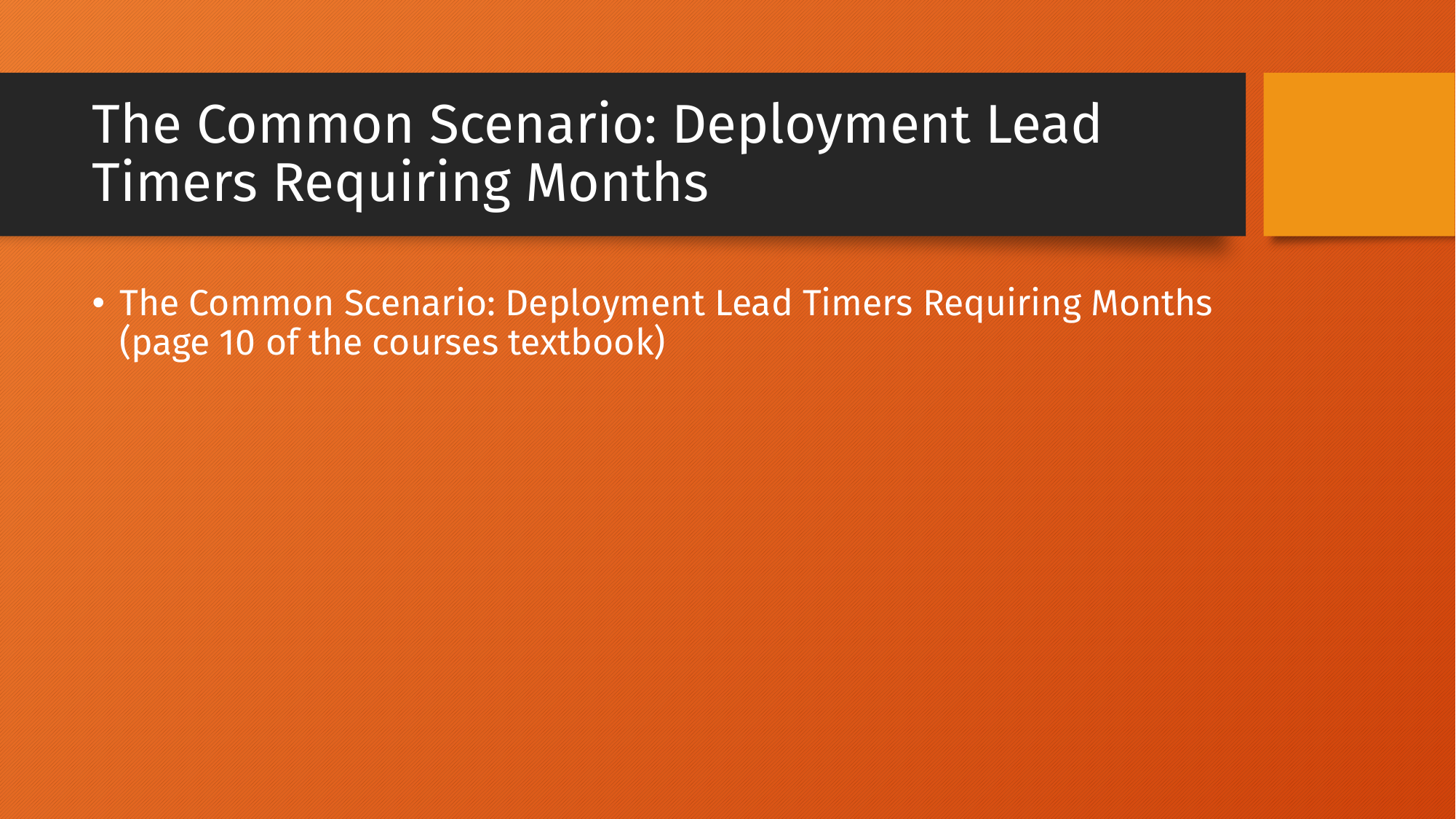

# The Common Scenario: Deployment Lead Timers Requiring Months
The Common Scenario: Deployment Lead Timers Requiring Months (page 10 of the courses textbook)